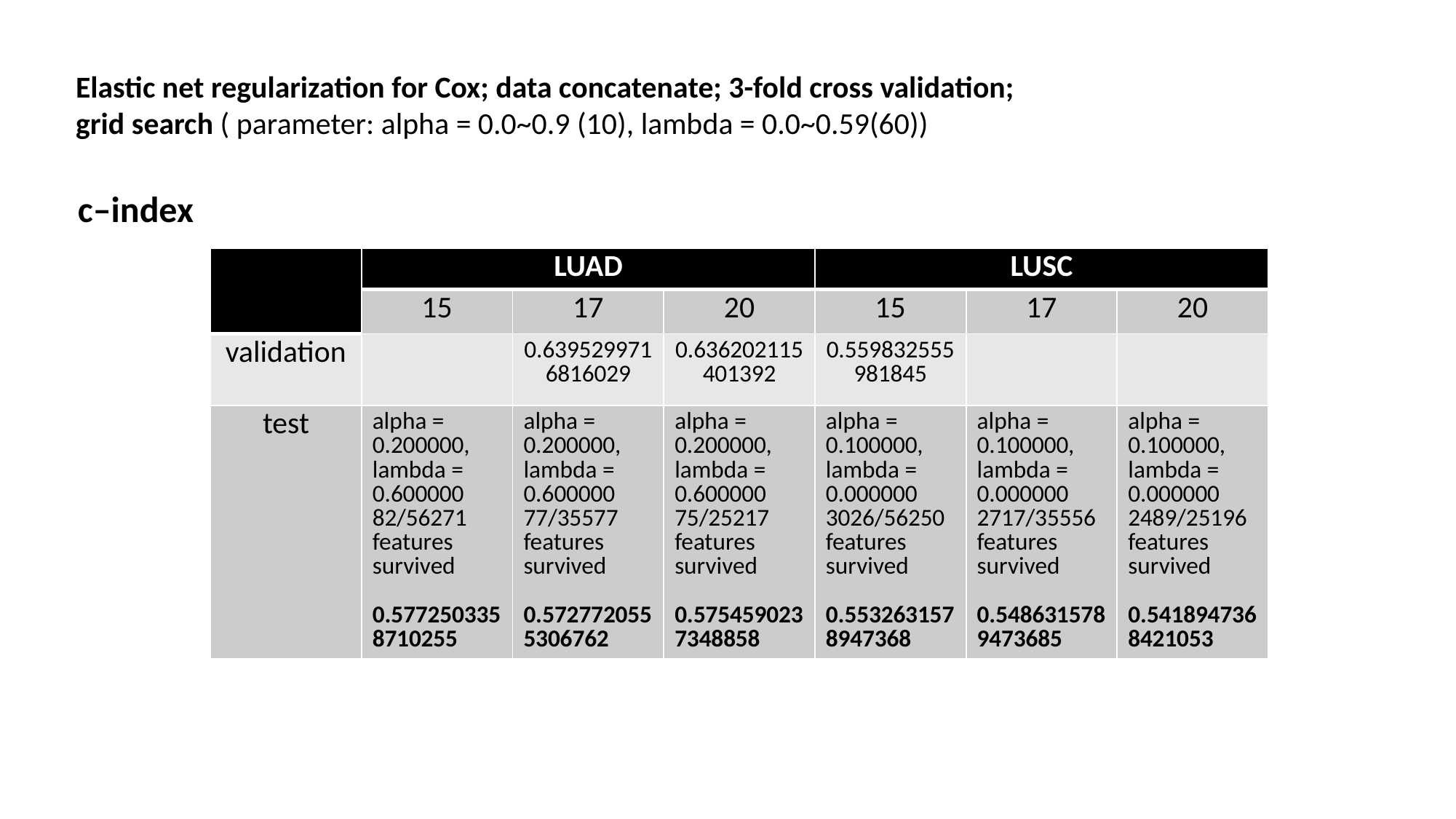

Elastic net regularization for Cox; data concatenate; 3-fold cross validation;
grid search ( parameter: alpha = 0.0~0.9 (10), lambda = 0.0~0.59(60))

c–index

|  | LUAD |  |  | LUSC |  |  |
| --- | --- | --- | --- | --- | --- | --- |
|  | 15 | 17 | 20 | 15 | 17 | 20 |
| validation |  | 0.6395299716816029 | 0.636202115401392 | 0.559832555981845 |  |  |
| test | alpha = 0.200000, lambda = 0.600000 82/56271 features survived 0.5772503358710255 | alpha = 0.200000, lambda = 0.600000 77/35577 features survived 0.5727720555306762 | alpha = 0.200000, lambda = 0.600000 75/25217 features survived 0.5754590237348858 | alpha = 0.100000, lambda = 0.000000 3026/56250 features survived 0.5532631578947368 | alpha = 0.100000, lambda = 0.000000 2717/35556 features survived 0.5486315789473685 | alpha = 0.100000, lambda = 0.000000 2489/25196 features survived 0.5418947368421053 |